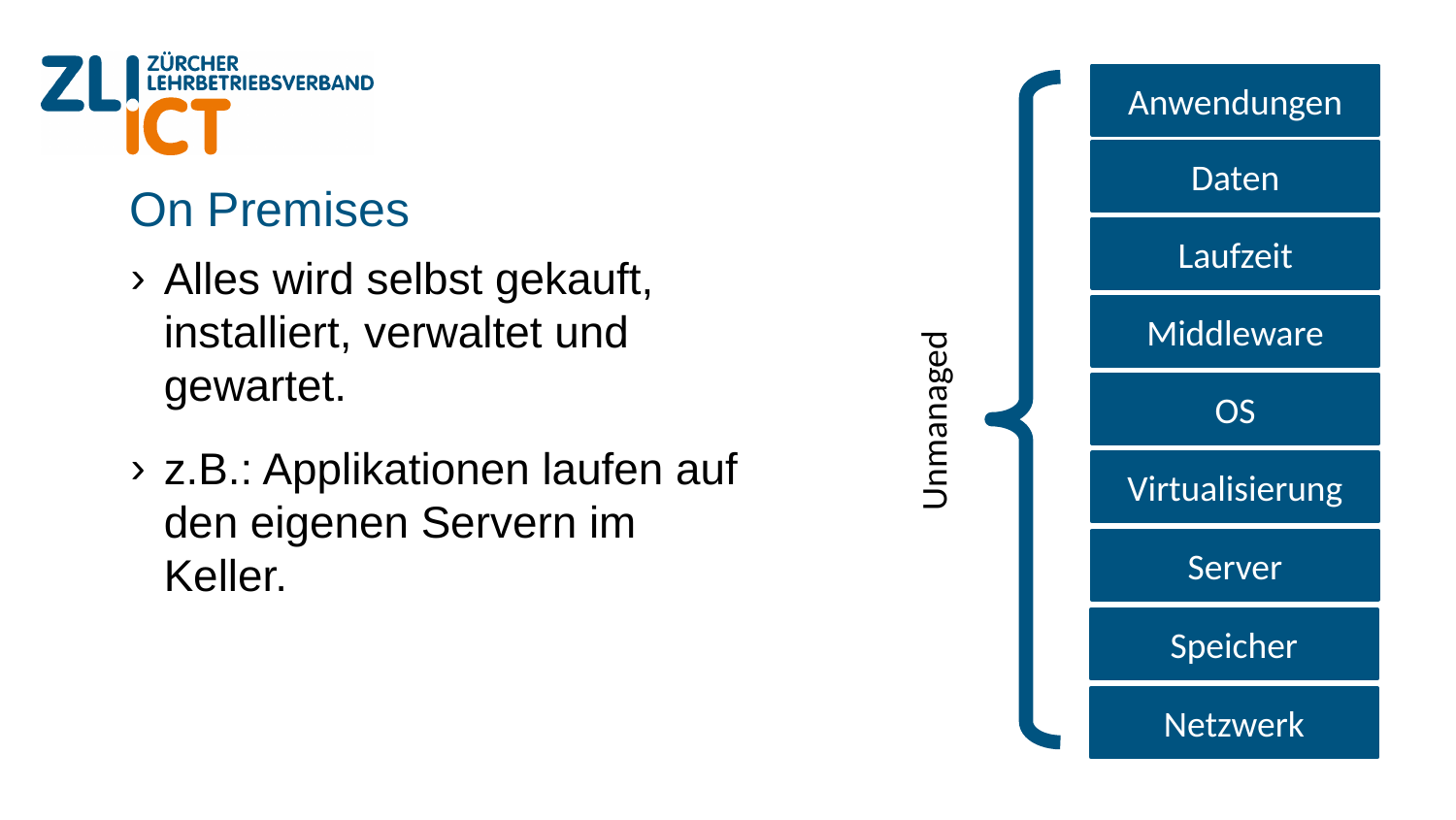

Anwendungen

Daten
# On Premises
Laufzeit
Alles wird selbst gekauft, installiert, verwaltet und gewartet.
z.B.: Applikationen laufen auf den eigenen Servern im Keller.
Middleware
OS
Unmanaged
Virtualisierung
Server
Speicher
Netzwerk